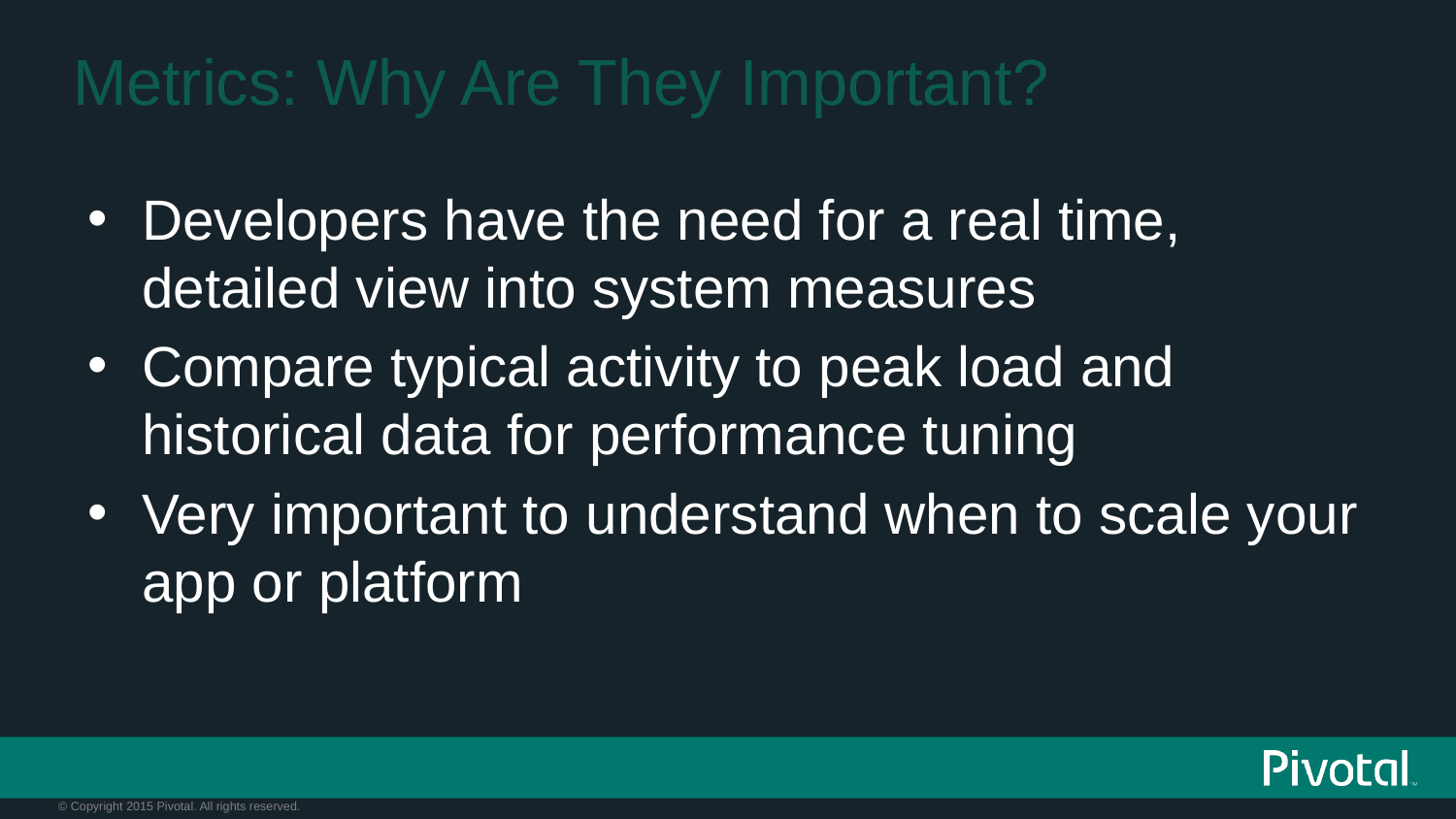

# Metrics: Why Are They Important?
Developers have the need for a real time, detailed view into system measures
Compare typical activity to peak load and historical data for performance tuning
Very important to understand when to scale your app or platform